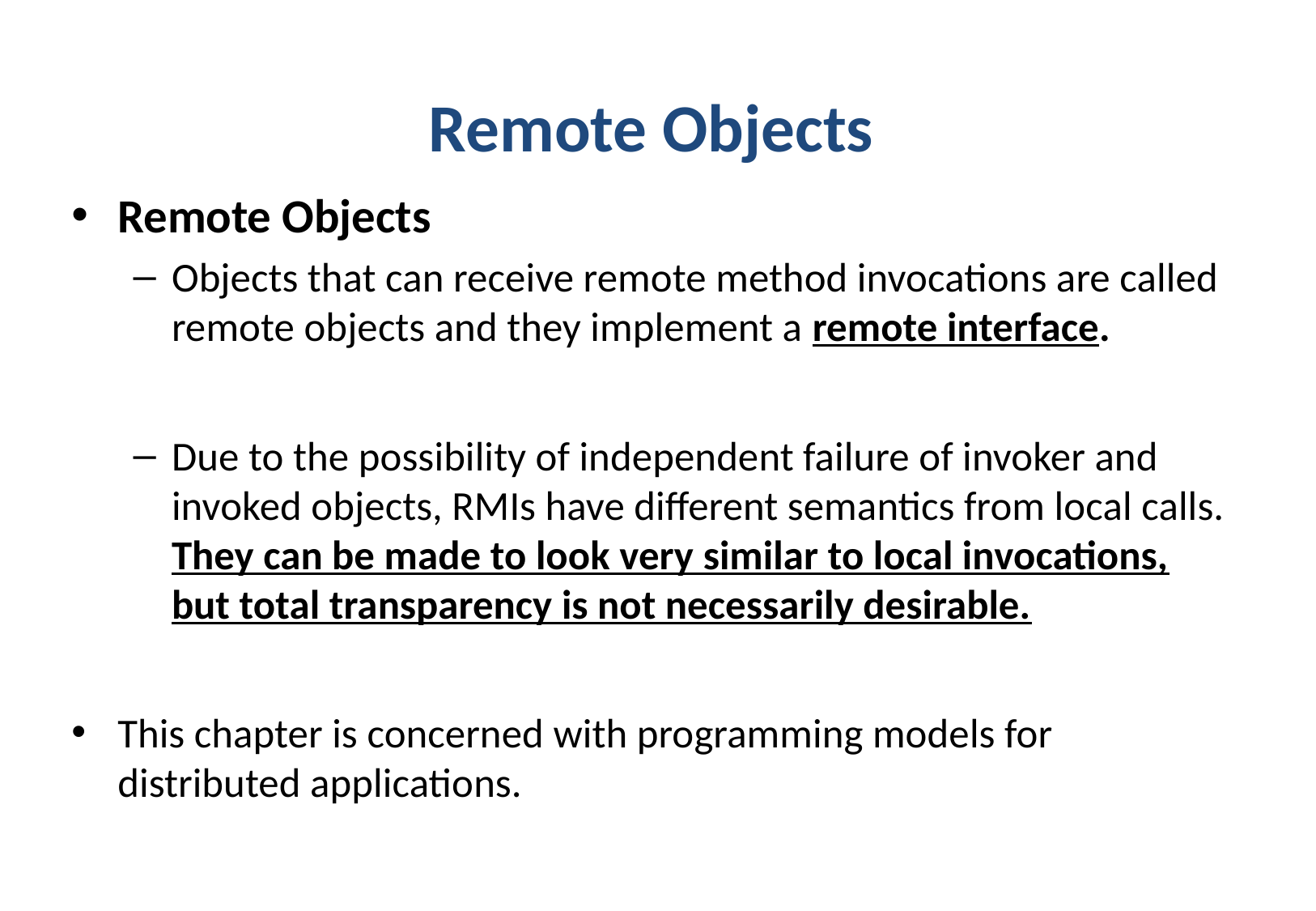

# Remote Objects
Remote Objects
Objects that can receive remote method invocations are called remote objects and they implement a remote interface.

Due to the possibility of independent failure of invoker and invoked objects, RMIs have different semantics from local calls. They can be made to look very similar to local invocations, but total transparency is not necessarily desirable.

This chapter is concerned with programming models for distributed applications.